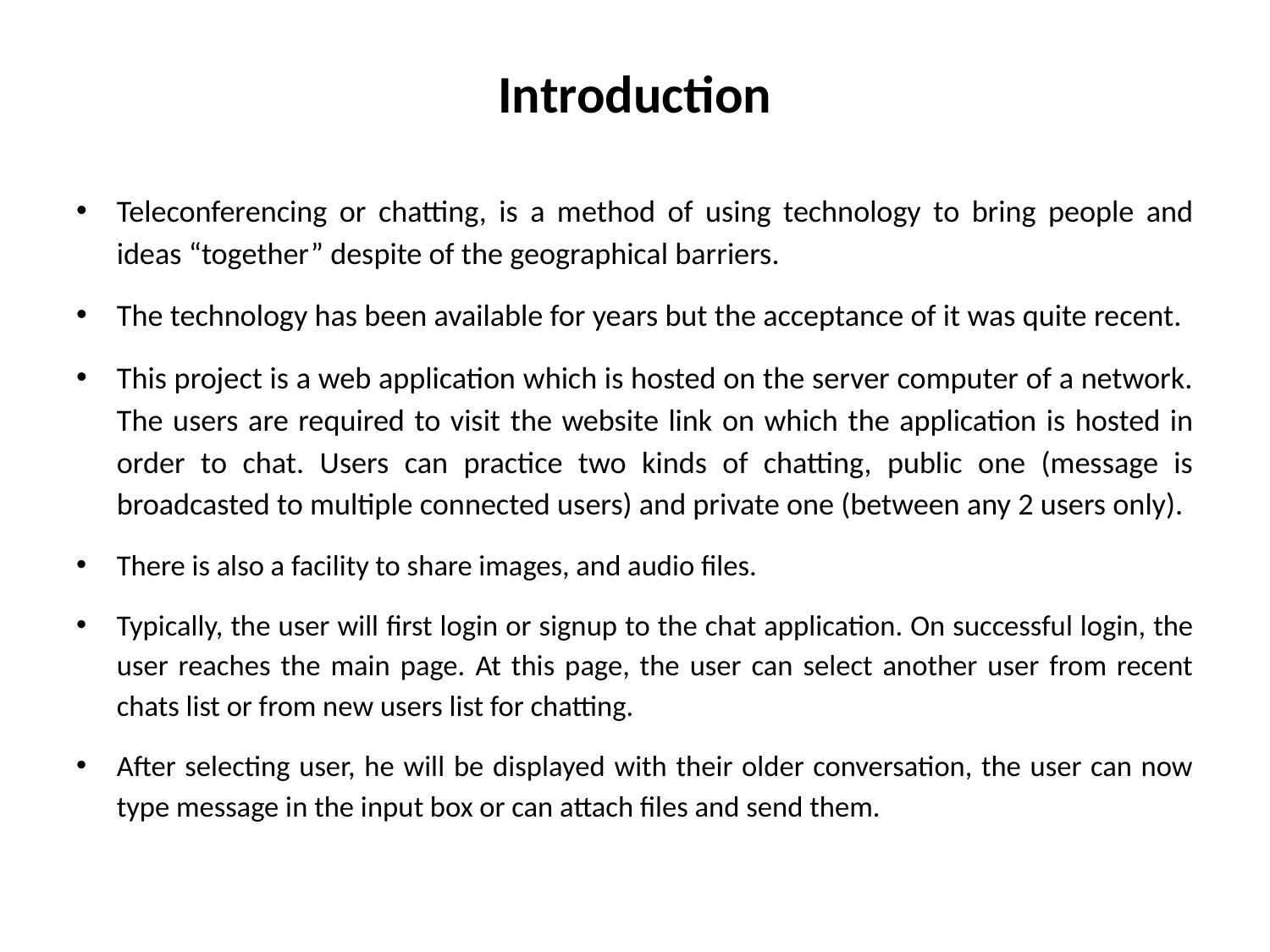

# Introduction
Teleconferencing or chatting, is a method of using technology to bring people and ideas “together” despite of the geographical barriers.
The technology has been available for years but the acceptance of it was quite recent.
This project is a web application which is hosted on the server computer of a network. The users are required to visit the website link on which the application is hosted in order to chat. Users can practice two kinds of chatting, public one (message is broadcasted to multiple connected users) and private one (between any 2 users only).
There is also a facility to share images, and audio files.
Typically, the user will first login or signup to the chat application. On successful login, the user reaches the main page. At this page, the user can select another user from recent chats list or from new users list for chatting.
After selecting user, he will be displayed with their older conversation, the user can now type message in the input box or can attach files and send them.